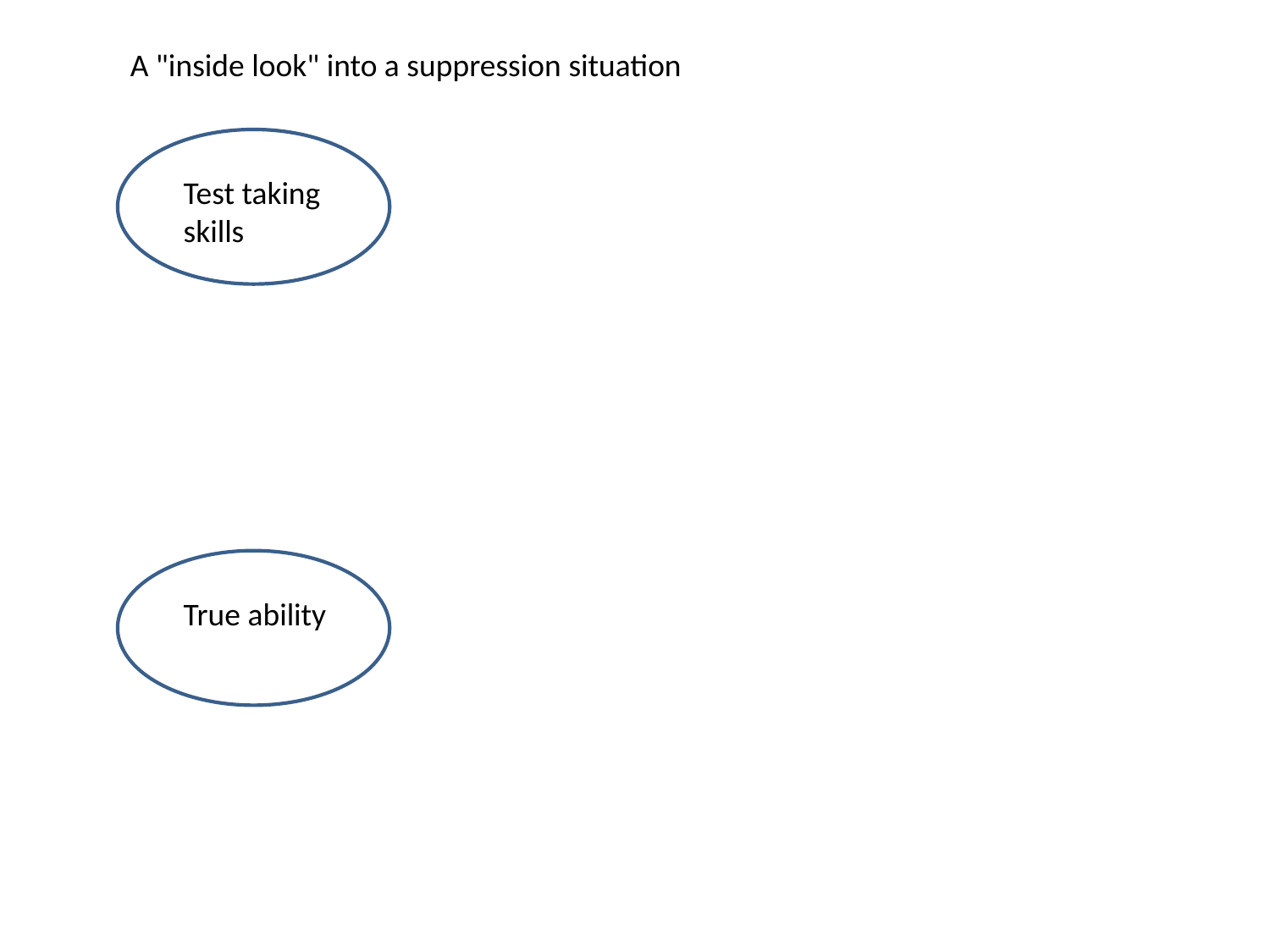

A "inside look" into a suppression situation

Test taking skills

True ability